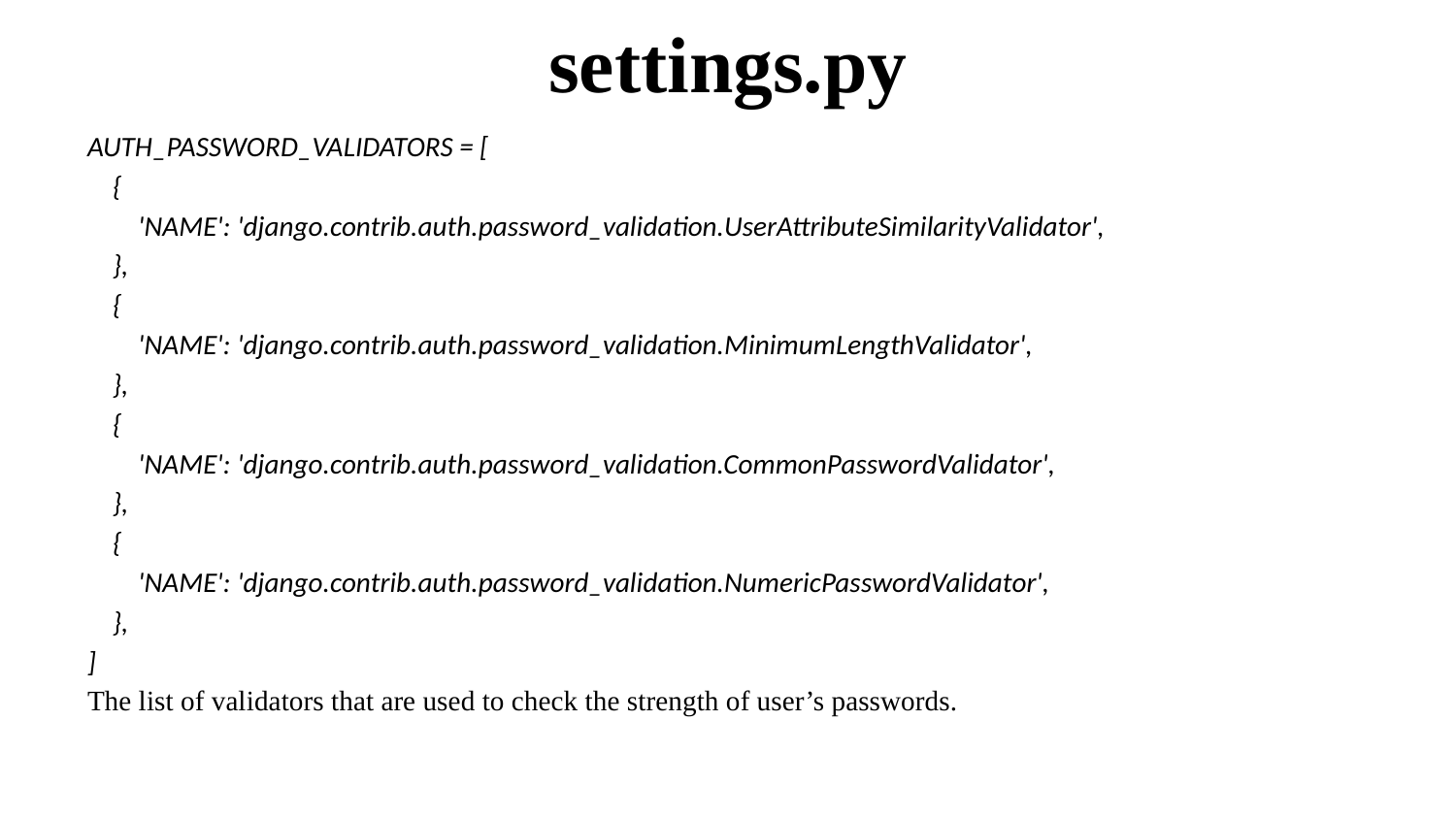

# settings.py
AUTH_PASSWORD_VALIDATORS = [
    {
        'NAME': 'django.contrib.auth.password_validation.UserAttributeSimilarityValidator',
    },
    {
        'NAME': 'django.contrib.auth.password_validation.MinimumLengthValidator',
    },
    {
        'NAME': 'django.contrib.auth.password_validation.CommonPasswordValidator',
    },
    {
        'NAME': 'django.contrib.auth.password_validation.NumericPasswordValidator',
    },
]
The list of validators that are used to check the strength of user’s passwords.